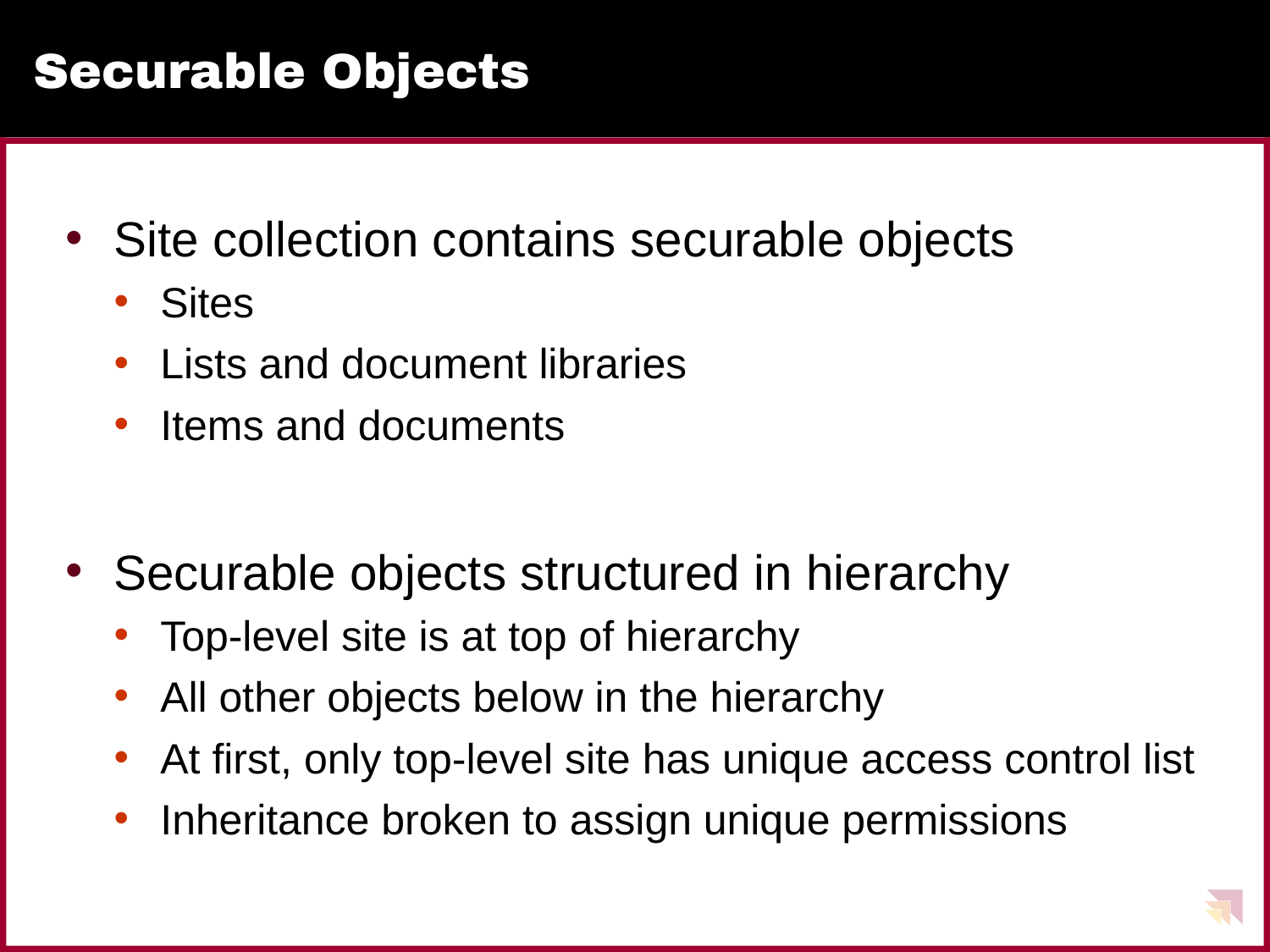

# Securable Objects
Site collection contains securable objects
Sites
Lists and document libraries
Items and documents

Securable objects structured in hierarchy
Top-level site is at top of hierarchy
All other objects below in the hierarchy
At first, only top-level site has unique access control list
Inheritance broken to assign unique permissions